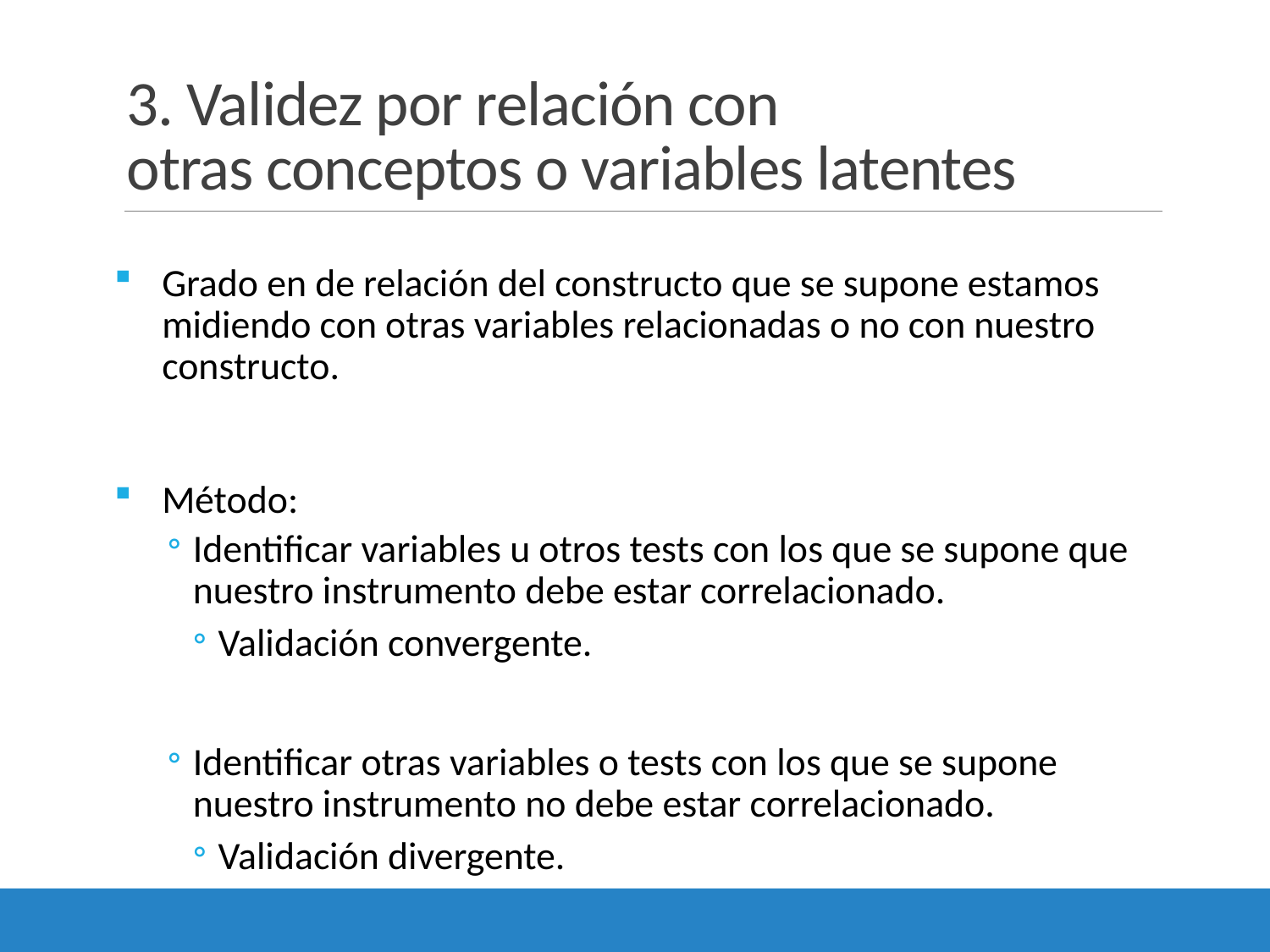

# 3. Validez por relación con otras conceptos o variables latentes
Grado en de relación del constructo que se supone estamos midiendo con otras variables relacionadas o no con nuestro constructo.

Método:
Identificar variables u otros tests con los que se supone que nuestro instrumento debe estar correlacionado.
Validación convergente.

Identificar otras variables o tests con los que se supone nuestro instrumento no debe estar correlacionado.
Validación divergente.